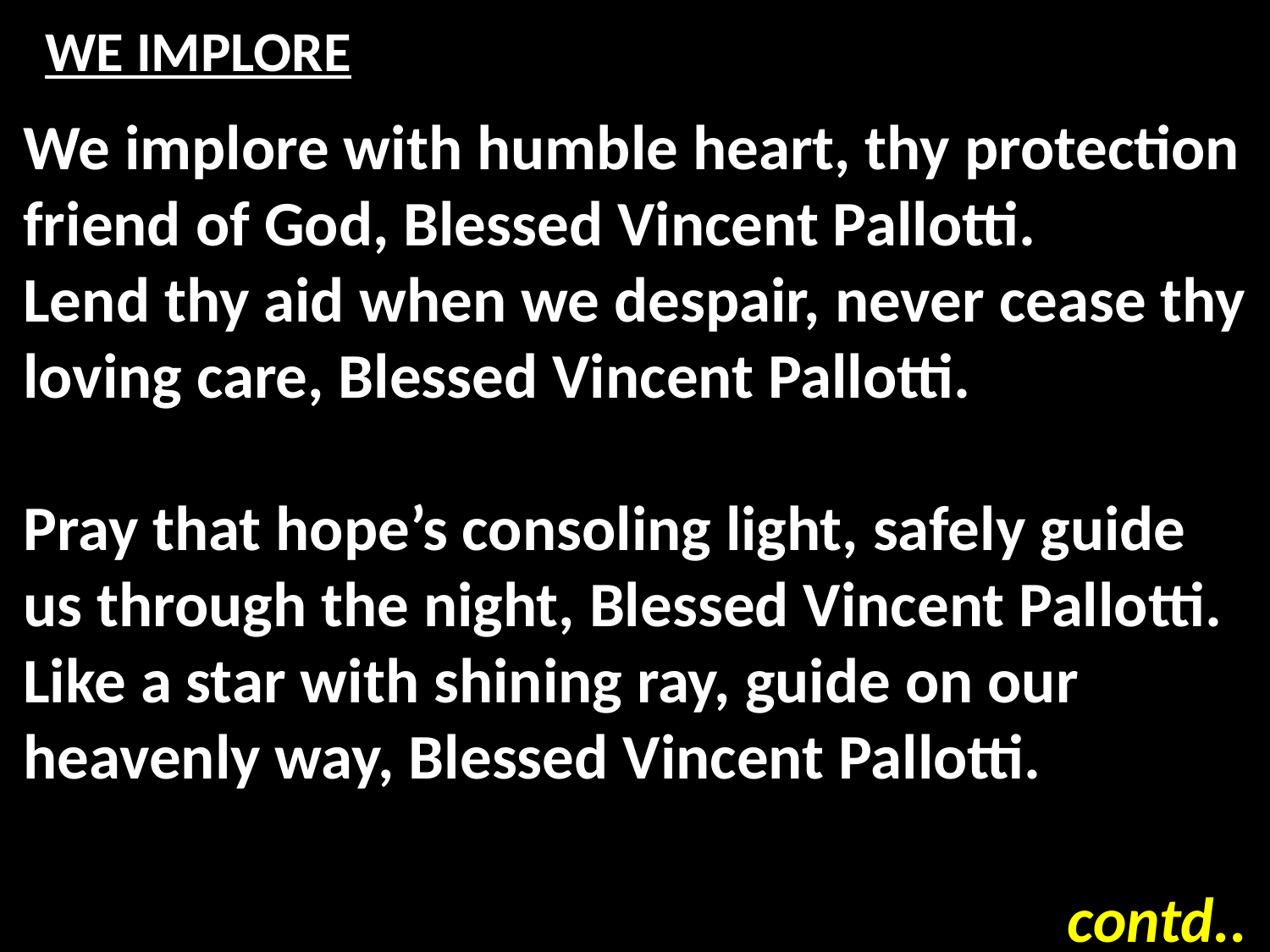

# WE IMPLORE
We implore with humble heart, thy protection
friend of God, Blessed Vincent Pallotti.
Lend thy aid when we despair, never cease thy
loving care, Blessed Vincent Pallotti.

Pray that hope’s consoling light, safely guide us through the night, Blessed Vincent Pallotti.
Like a star with shining ray, guide on our heavenly way, Blessed Vincent Pallotti.
contd..